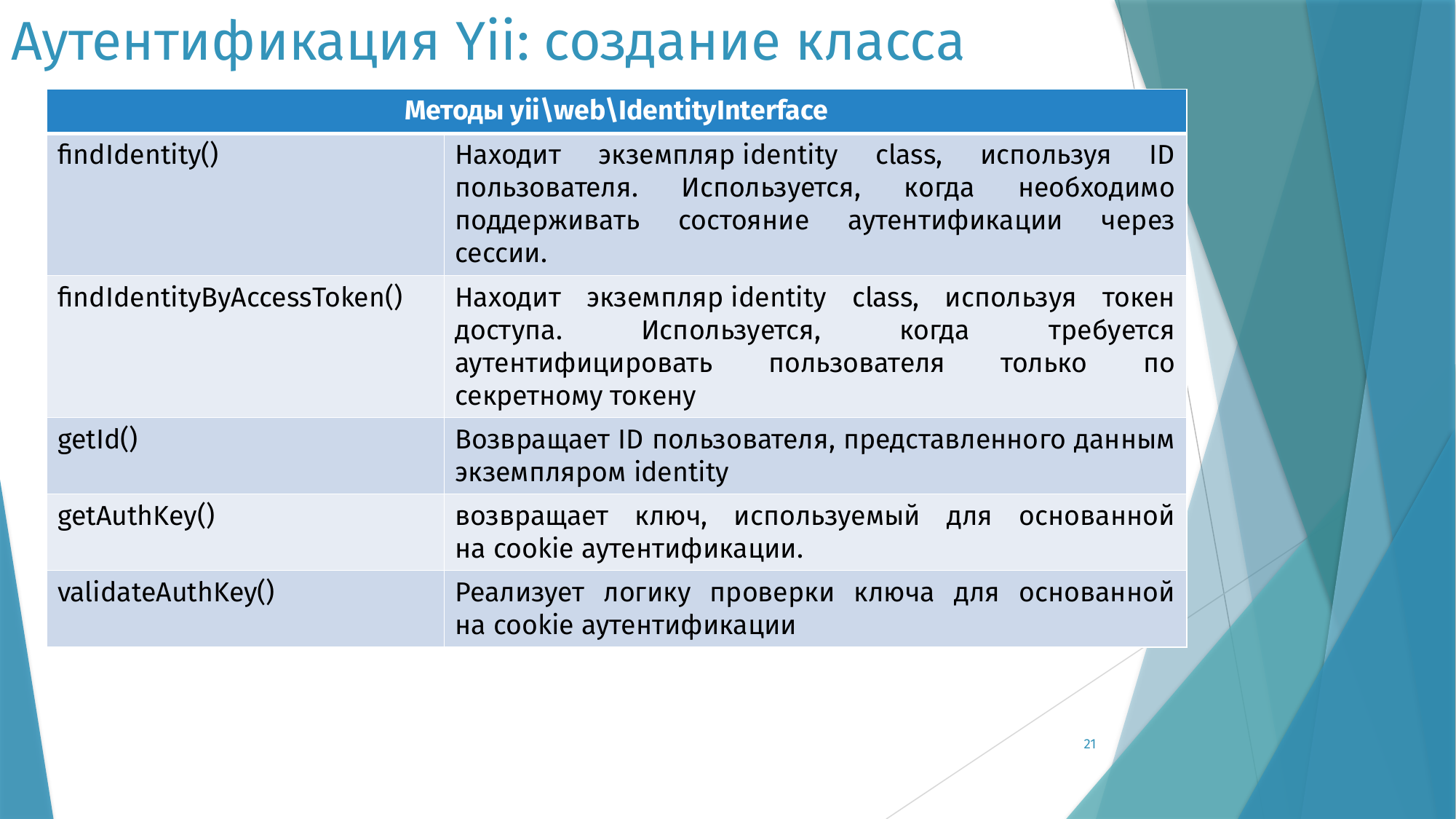

# Аутентификация Yii: создание класса
| Методы yii\web\IdentityInterface |  |
| --- | --- |
| findIdentity() | Находит экземпляр identity class, используя ID пользователя. Используется, когда необходимо поддерживать состояние аутентификации через сессии. |
| findIdentityByAccessToken() | Находит экземпляр identity class, используя токен доступа. Используется, когда требуется аутентифицировать пользователя только по секретному токену |
| getId() | Возвращает ID пользователя, представленного данным экземпляром identity |
| getAuthKey() | возвращает ключ, используемый для основанной на cookie аутентификации. |
| validateAuthKey() | Реализует логику проверки ключа для основанной на cookie аутентификации |
21